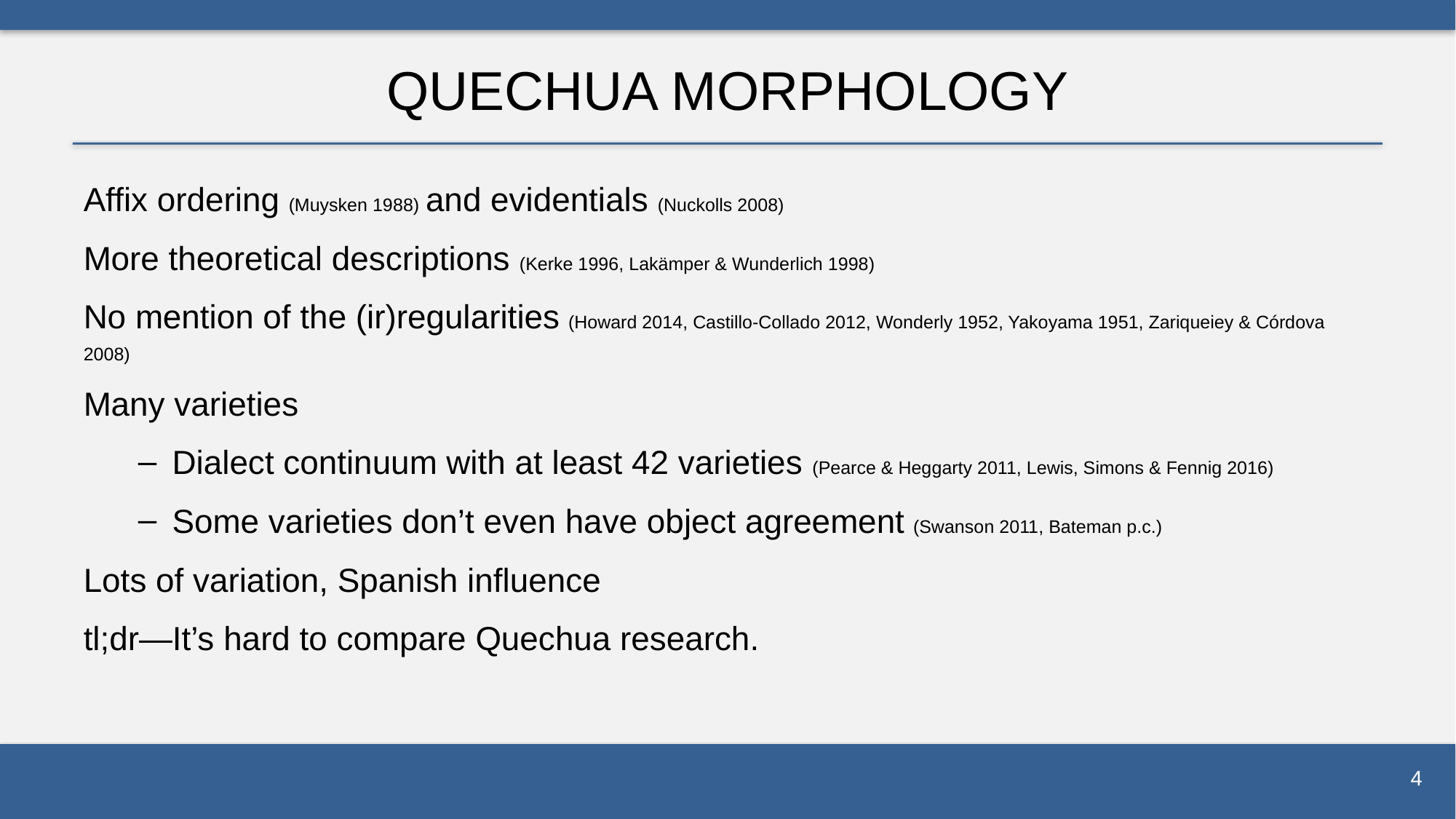

# Quechua Morphology
Affix ordering (Muysken 1988) and evidentials (Nuckolls 2008)
More theoretical descriptions (Kerke 1996, Lakämper & Wunderlich 1998)
No mention of the (ir)regularities (Howard 2014, Castillo-Collado 2012, Wonderly 1952, Yakoyama 1951, Zariqueiey & Córdova 2008)
Many varieties
Dialect continuum with at least 42 varieties (Pearce & Heggarty 2011, Lewis, Simons & Fennig 2016)
Some varieties don’t even have object agreement (Swanson 2011, Bateman p.c.)
Lots of variation, Spanish influence
tl;dr—It’s hard to compare Quechua research.
4